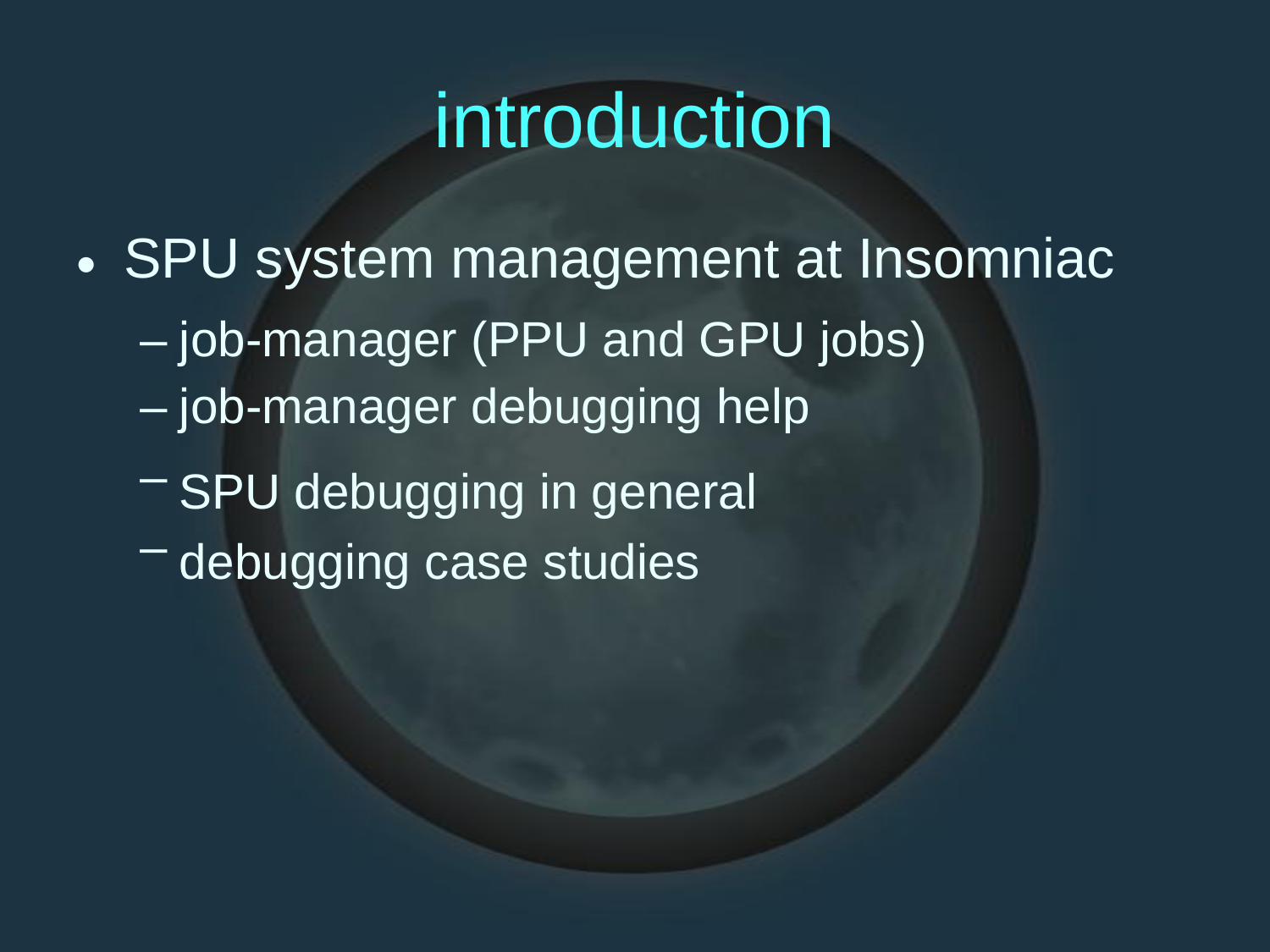

introduction
SPU system management at Insomniac
•
–
–
–
–
job-manager (PPU and GPU jobs)
job-manager debugging help
SPU debugging in general debugging case studies